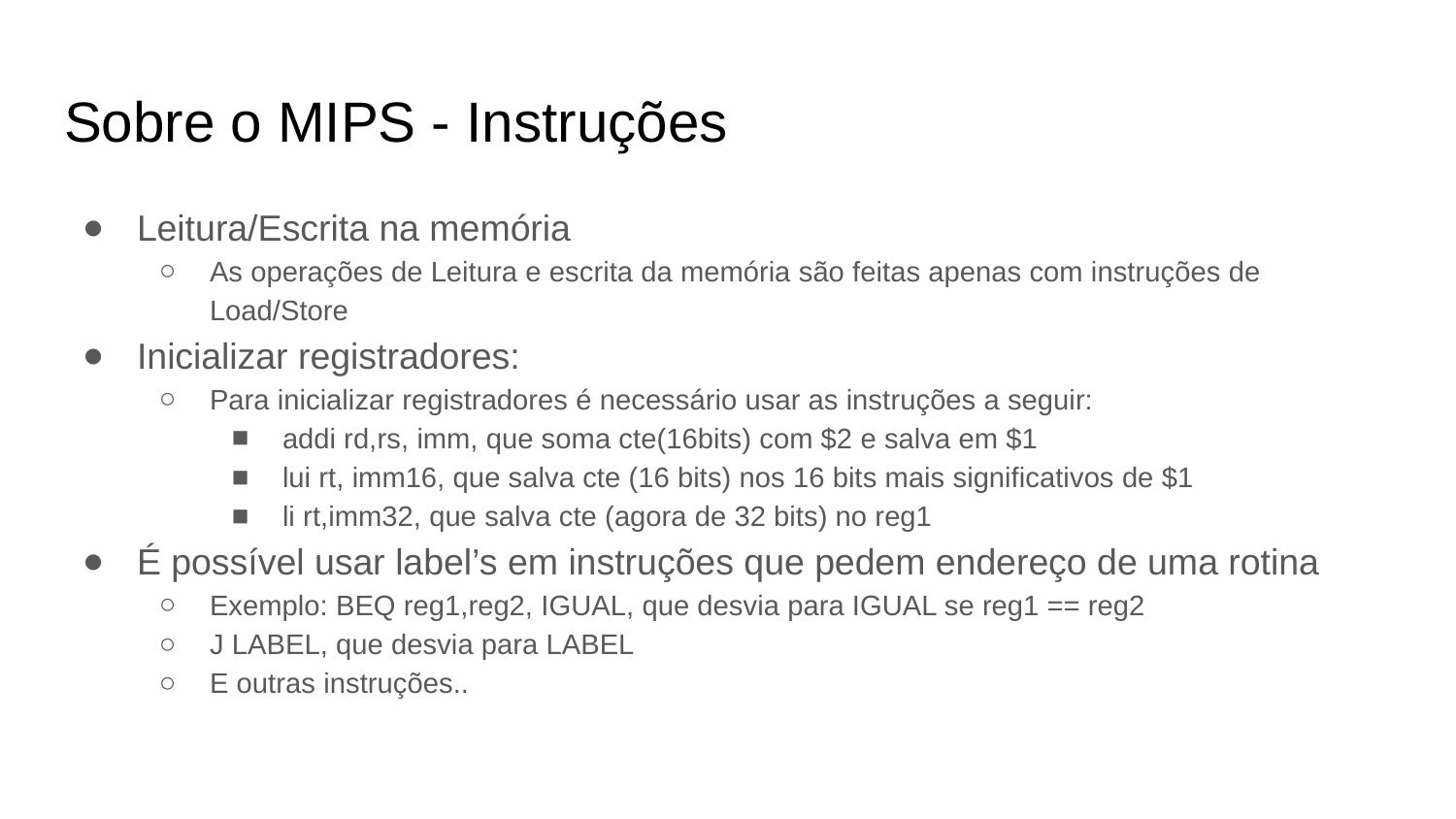

# Sobre o MIPS - Instruções
Leitura/Escrita na memória
As operações de Leitura e escrita da memória são feitas apenas com instruções de Load/Store
Inicializar registradores:
Para inicializar registradores é necessário usar as instruções a seguir:
addi rd,rs, imm, que soma cte(16bits) com $2 e salva em $1
lui rt, imm16, que salva cte (16 bits) nos 16 bits mais significativos de $1
li rt,imm32, que salva cte (agora de 32 bits) no reg1
É possível usar label’s em instruções que pedem endereço de uma rotina
Exemplo: BEQ reg1,reg2, IGUAL, que desvia para IGUAL se reg1 == reg2
J LABEL, que desvia para LABEL
E outras instruções..